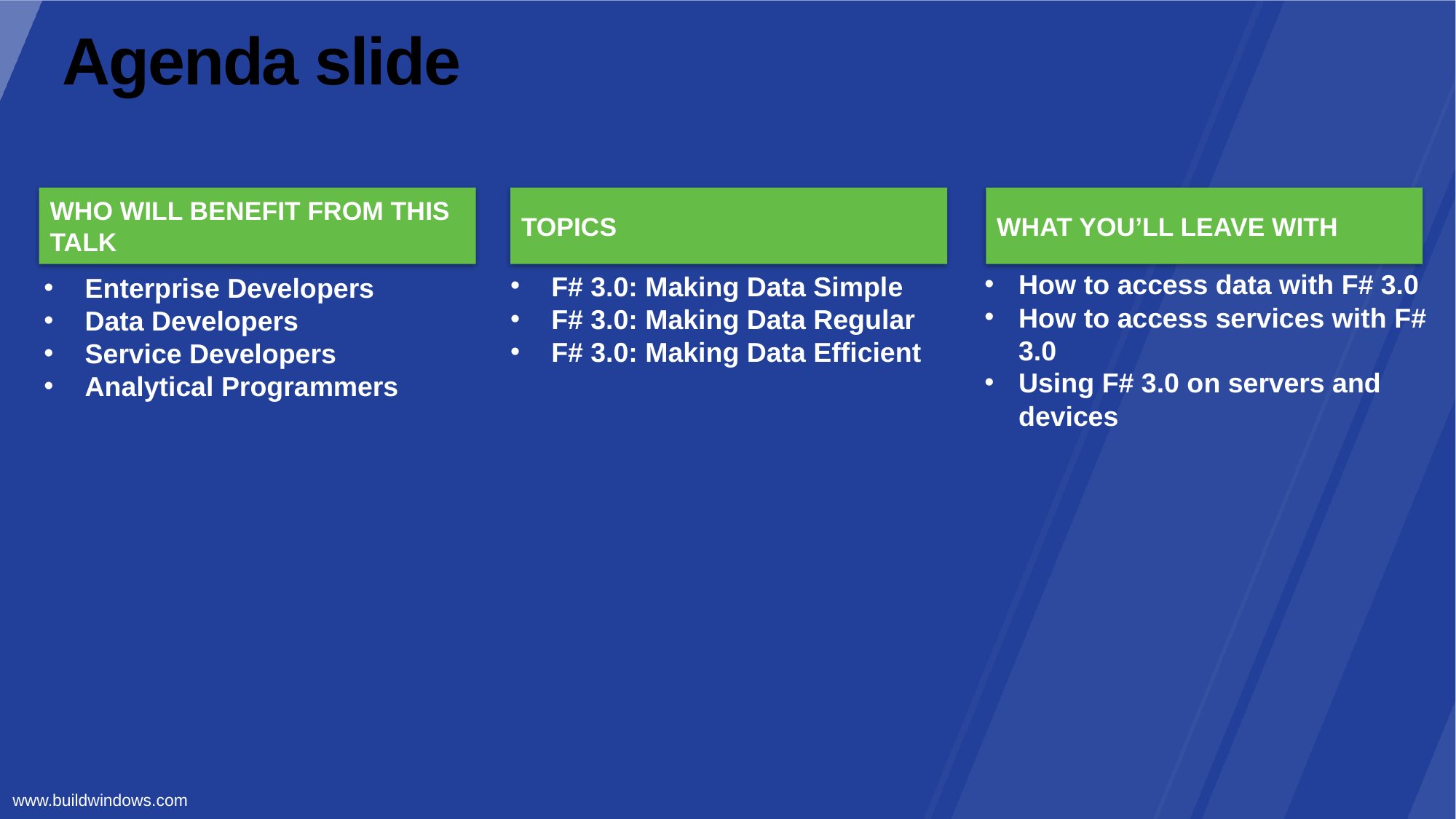

# Agenda slide
WHO WILL BENEFIT FROM THIS TALK
TOPICS
WHAT YOU’LL LEAVE WITH
How to access data with F# 3.0
How to access services with F# 3.0
Using F# 3.0 on servers and devices
F# 3.0: Making Data Simple
F# 3.0: Making Data Regular
F# 3.0: Making Data Efficient
Enterprise Developers
Data Developers
Service Developers
Analytical Programmers